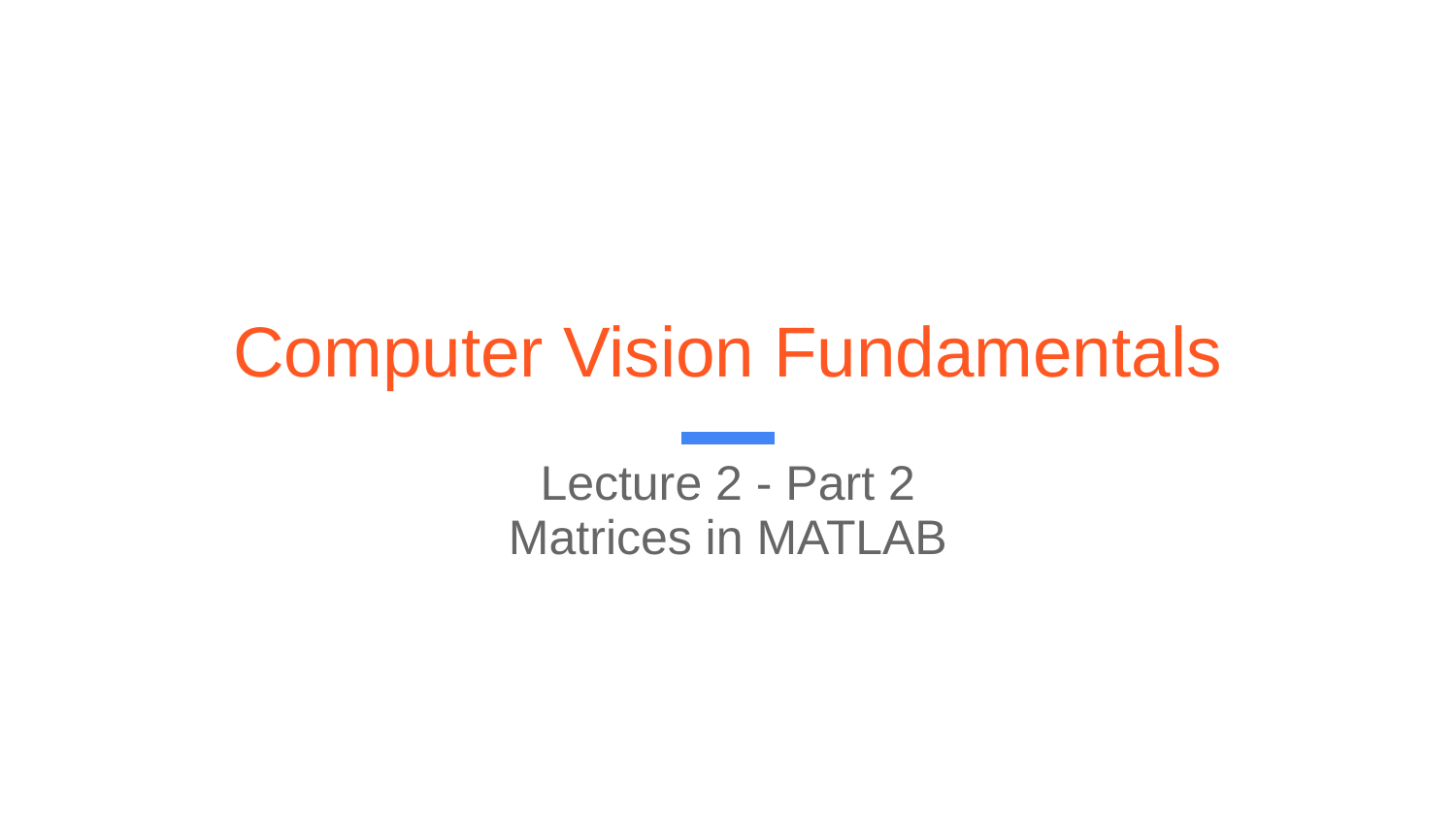

# Computer Vision Fundamentals
Lecture 2 - Part 2
Matrices in MATLAB